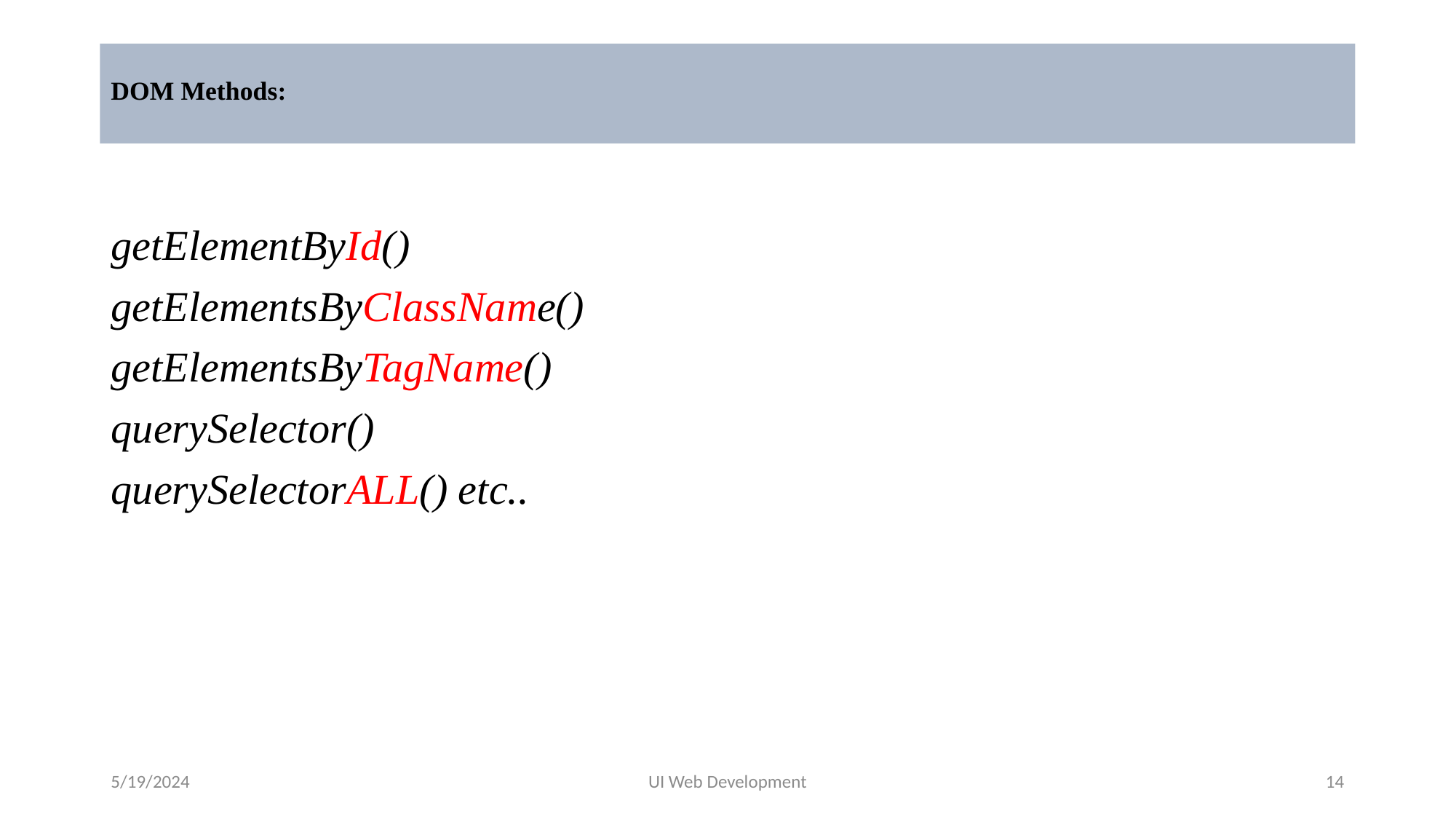

# DOM Methods:
getElementById()
getElementsByClassName()
getElementsByTagName()
querySelector()
querySelectorALL() etc..

5/19/2024
UI Web Development
14